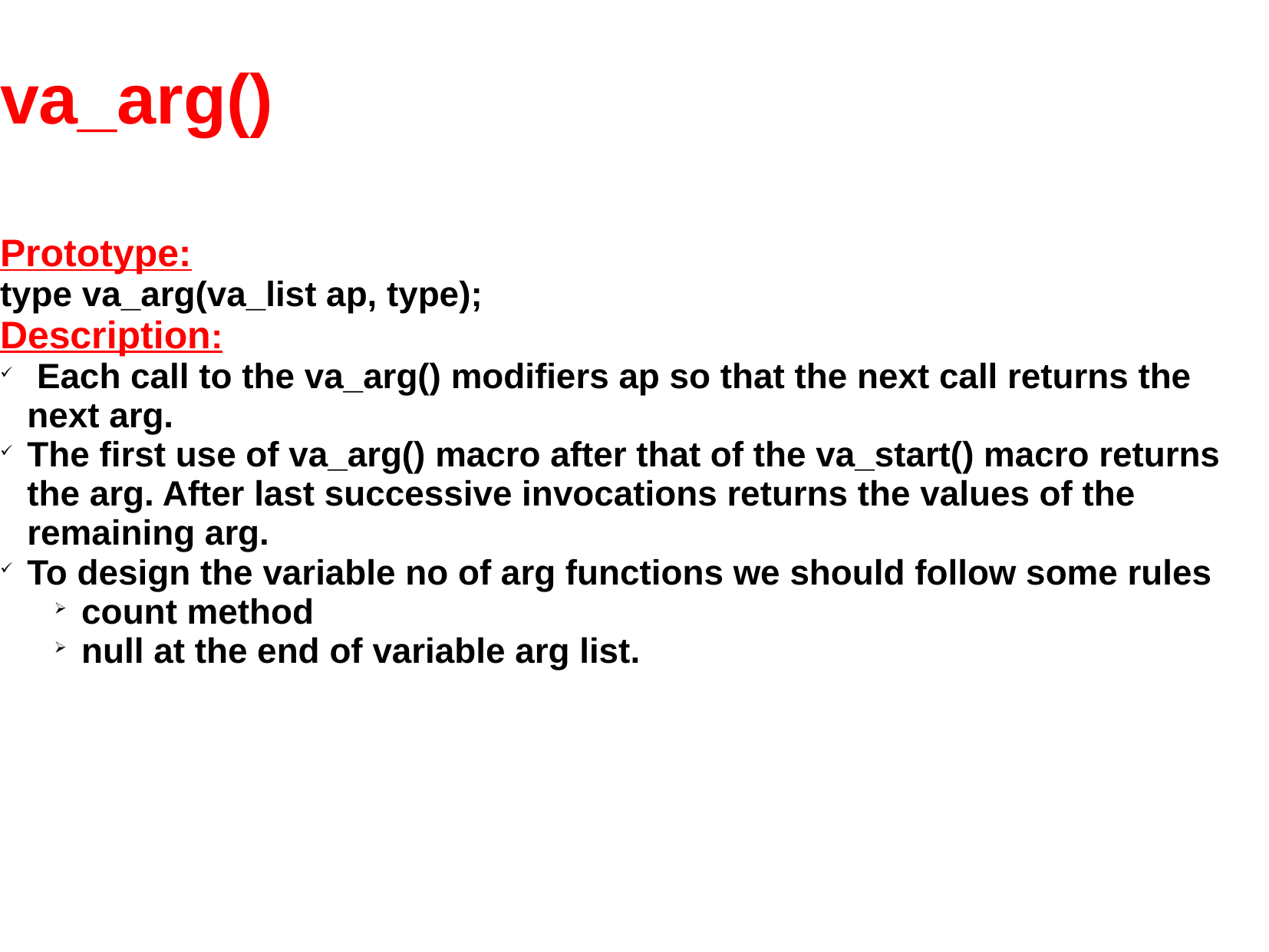

va_arg()

Prototype:
type va_arg(va_list ap, type);
Description:
 Each call to the va_arg() modifiers ap so that the next call returns the next arg.
The first use of va_arg() macro after that of the va_start() macro returns the arg. After last successive invocations returns the values of the remaining arg.
To design the variable no of arg functions we should follow some rules
count method
null at the end of variable arg list.